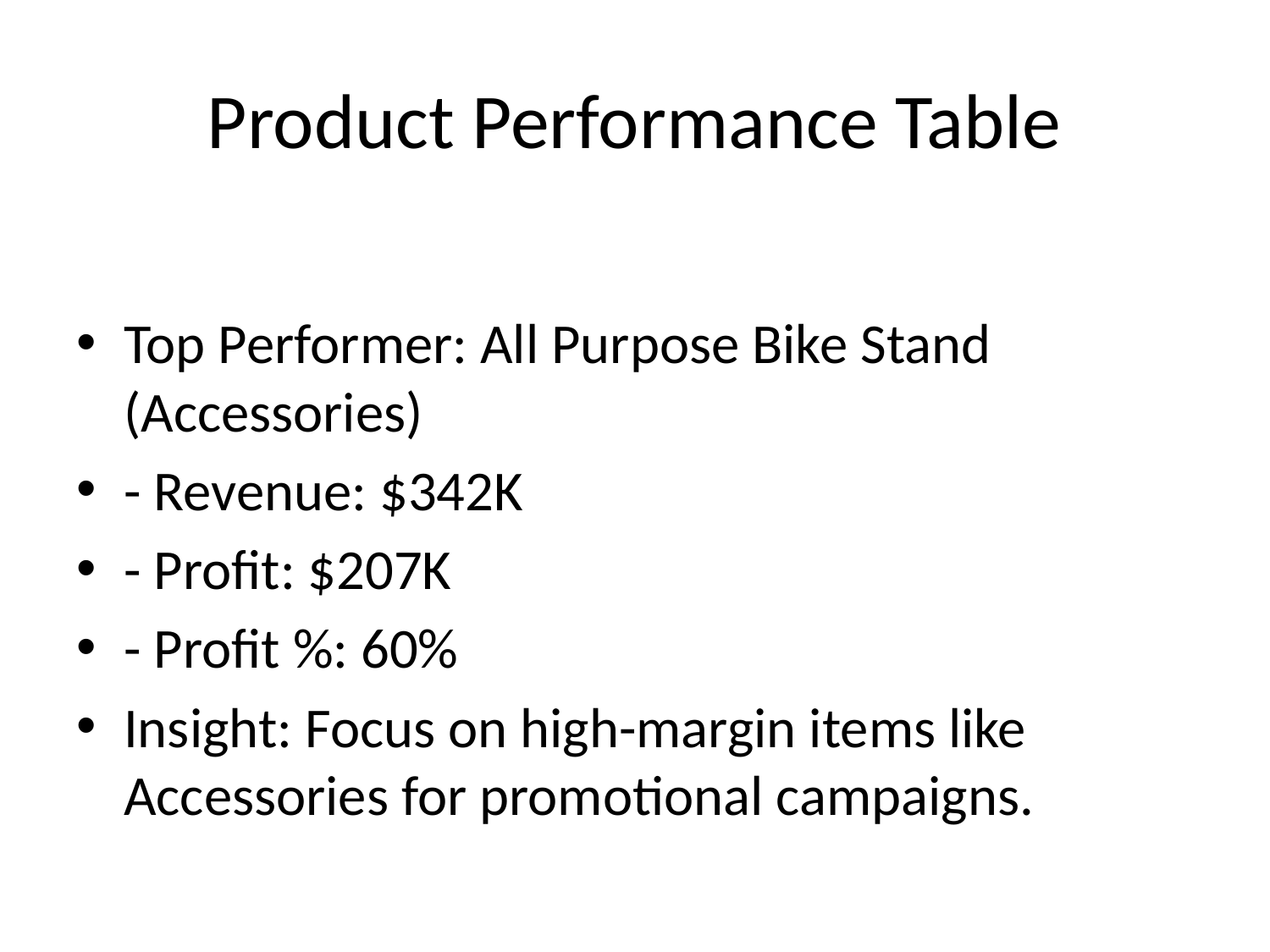

# Product Performance Table

Top Performer: All Purpose Bike Stand (Accessories)
- Revenue: $342K
- Profit: $207K
- Profit %: 60%
Insight: Focus on high-margin items like Accessories for promotional campaigns.